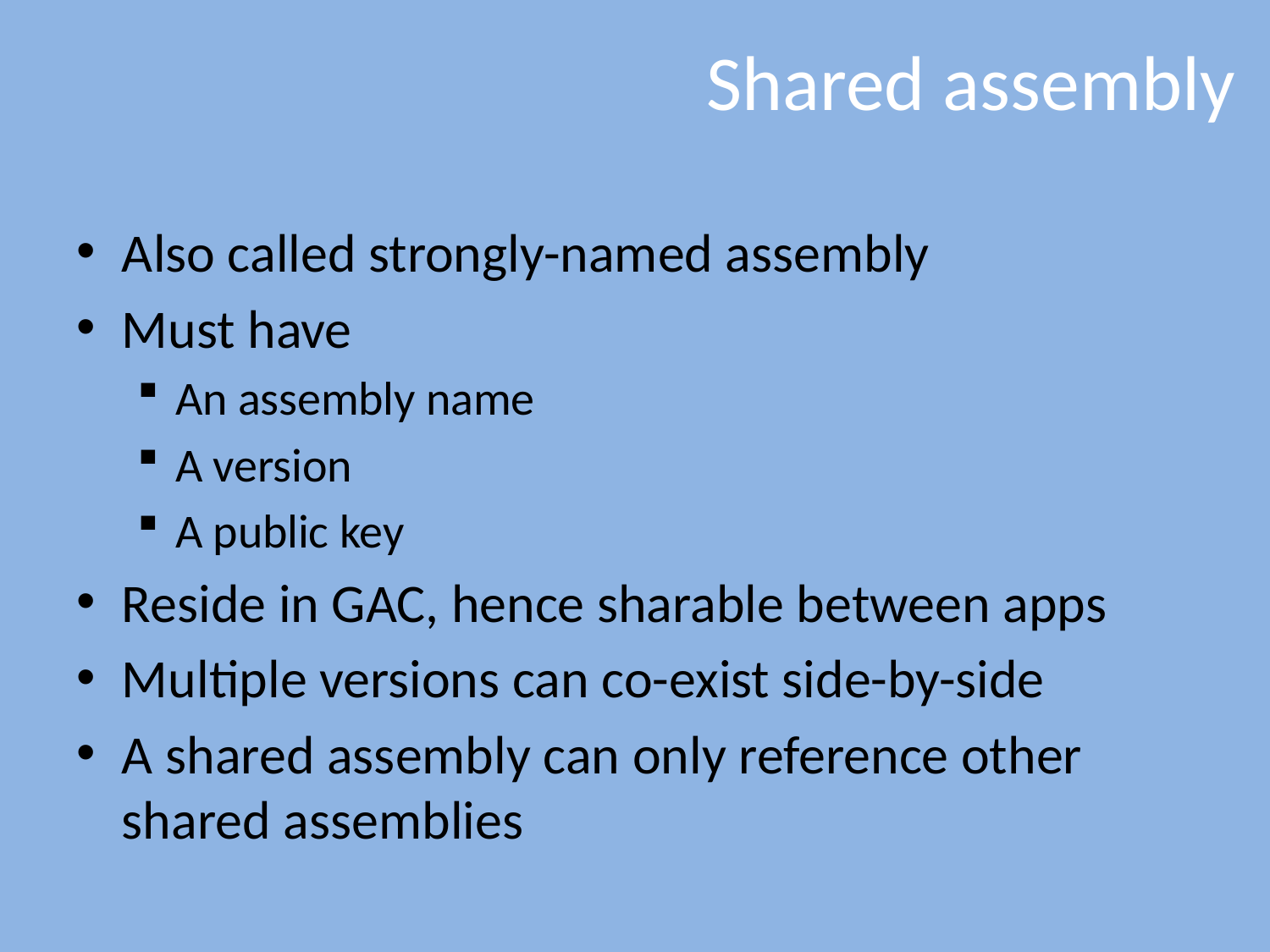

# Shared assembly
Also called strongly-named assembly
Must have
An assembly name
A version
A public key
Reside in GAC, hence sharable between apps
Multiple versions can co-exist side-by-side
A shared assembly can only reference other shared assemblies